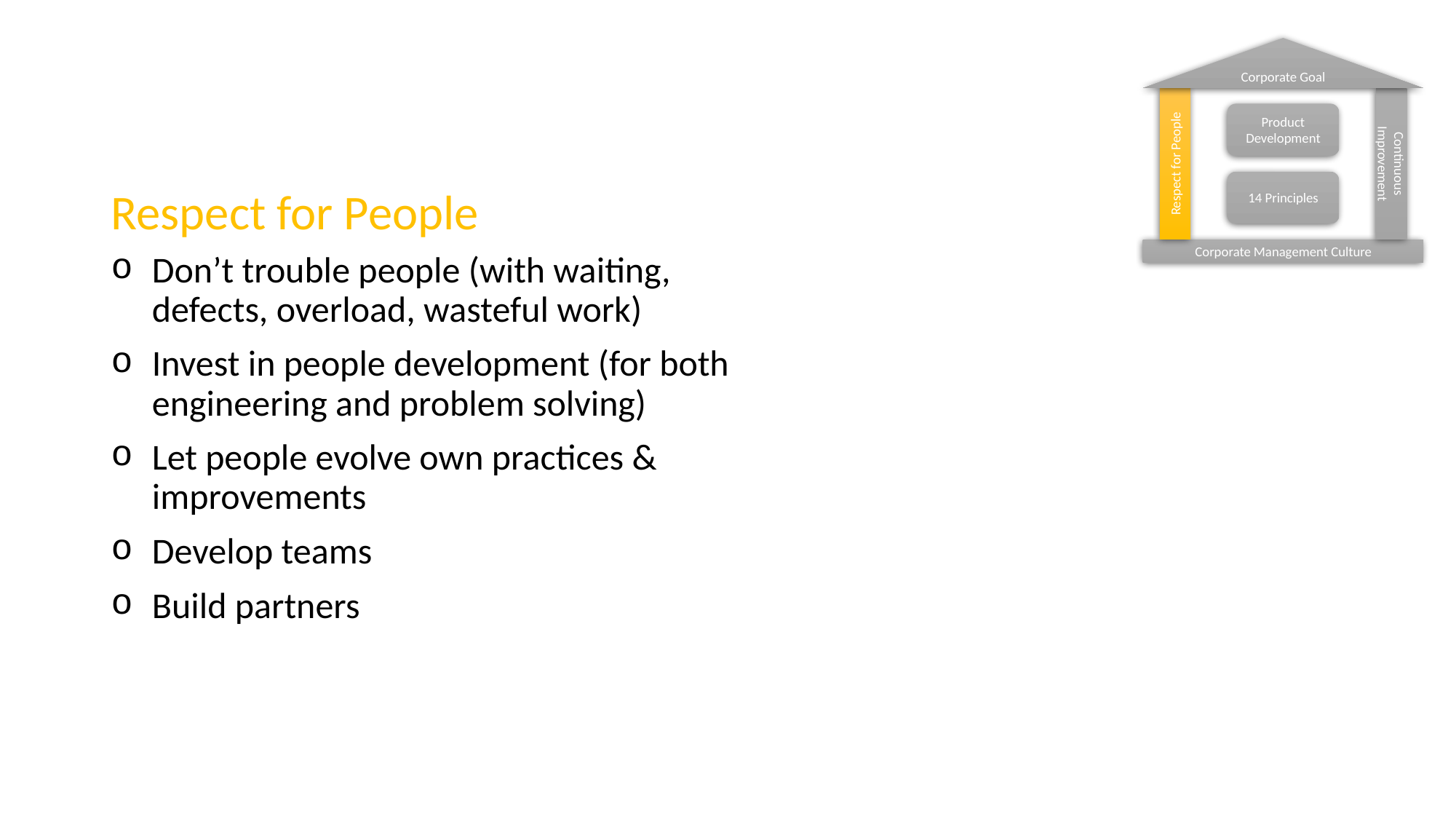

Corporate Goal
Respect for People
Continuous Improvement
Product Development
14 Principles
Corporate Management Culture
# Respect for People
Don’t trouble people (with waiting, defects, overload, wasteful work)
Invest in people development (for both engineering and problem solving)
Let people evolve own practices & improvements
Develop teams
Build partners